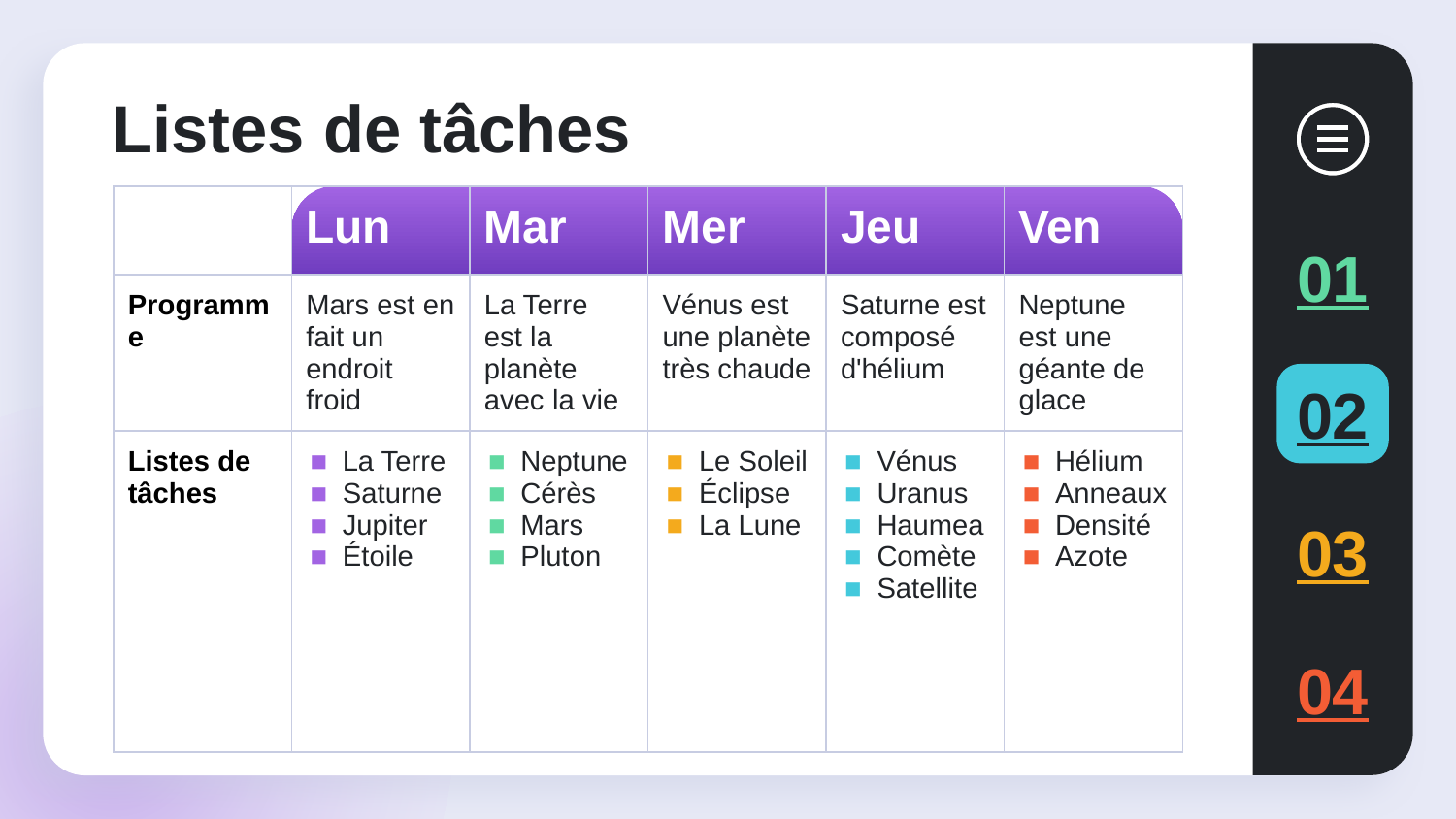

# Listes de tâches

|  | Lun | Mar | Mer | Jeu | Ven |
| --- | --- | --- | --- | --- | --- |
| Programme | Mars est en fait un endroit froid | La Terre est la planète avec la vie | Vénus est une planète très chaude | Saturne est composé d'hélium | Neptune est une géante de glace |
| Listes de tâches | La Terre Saturne Jupiter Étoile | Neptune Cérès Mars Pluton | Le Soleil Éclipse La Lune | Vénus Uranus Haumea Comète Satellite | Hélium Anneaux Densité Azote |
01

02
03
04